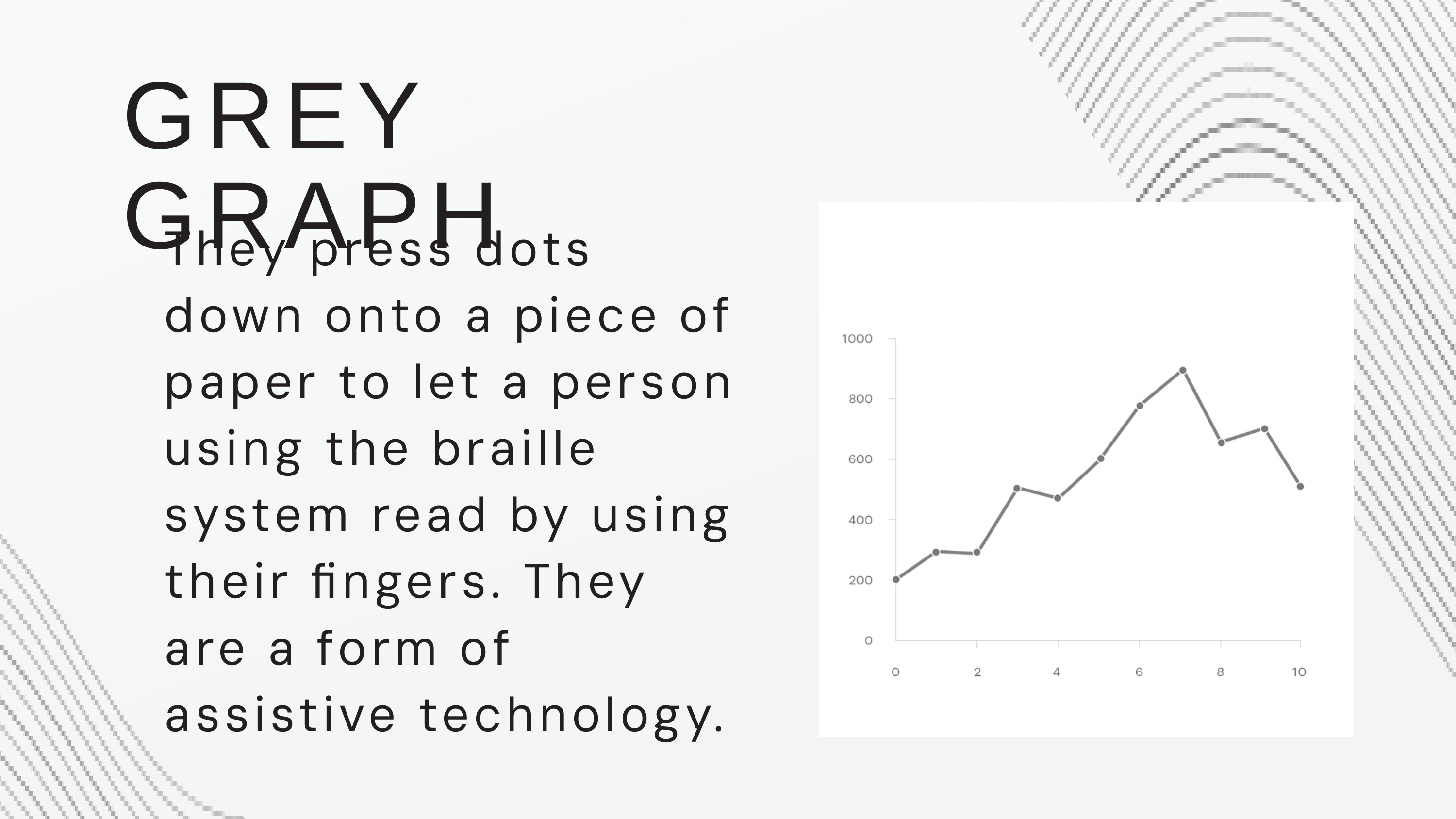

GREY GRAPH

They press dots down onto a piece of paper to let a person using the braille system read by using their fingers. They are a form of assistive technology.